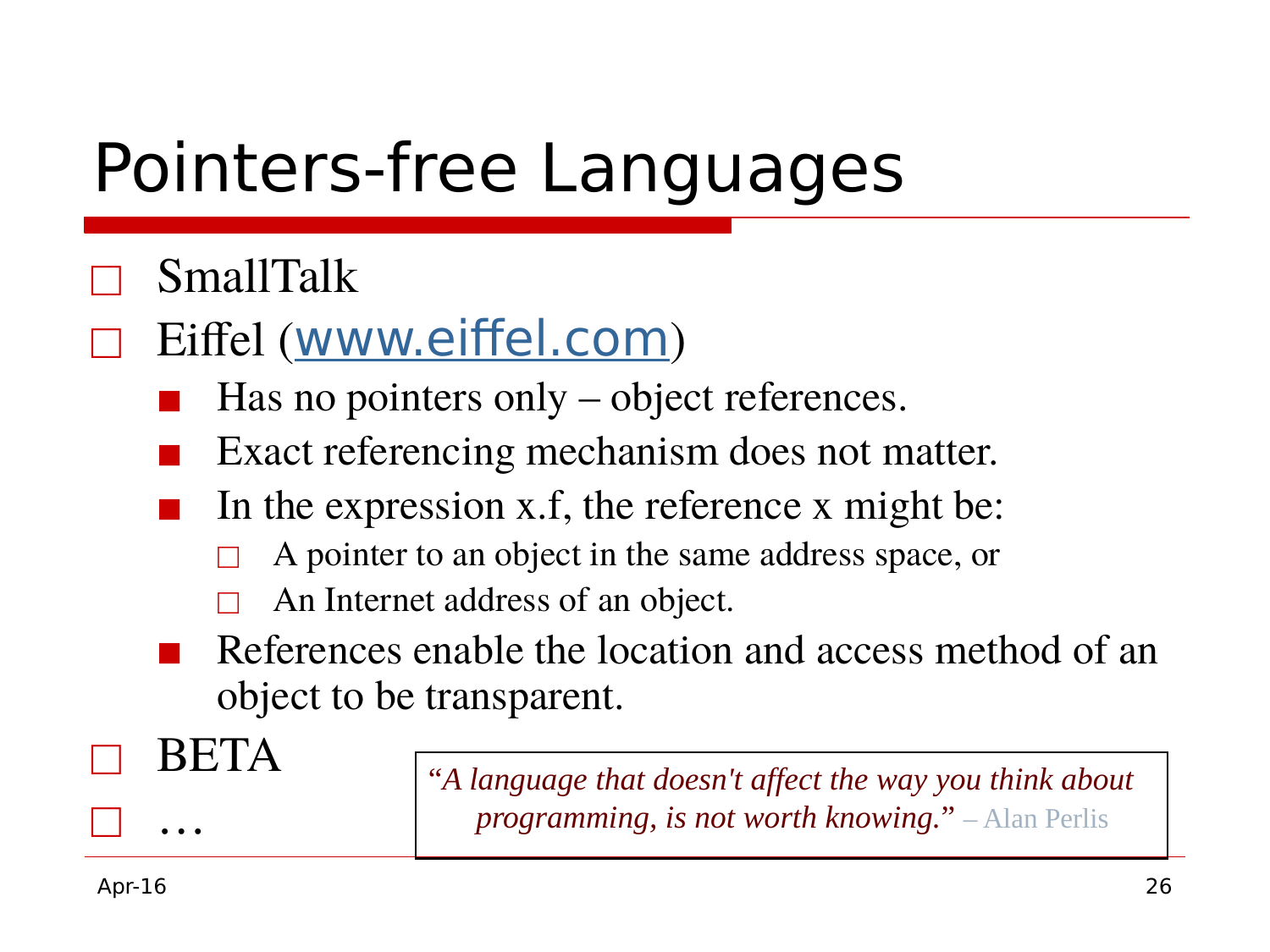

# Pointers-free Languages
SmallTalk
Eiffel (www.eiffel.com)
Has no pointers only – object references.
Exact referencing mechanism does not matter.
In the expression x.f, the reference x might be:
A pointer to an object in the same address space, or
An Internet address of an object.
References enable the location and access method of an object to be transparent.
BETA
…
“A language that doesn't affect the way you think about programming, is not worth knowing.” – Alan Perlis
Apr-16
26